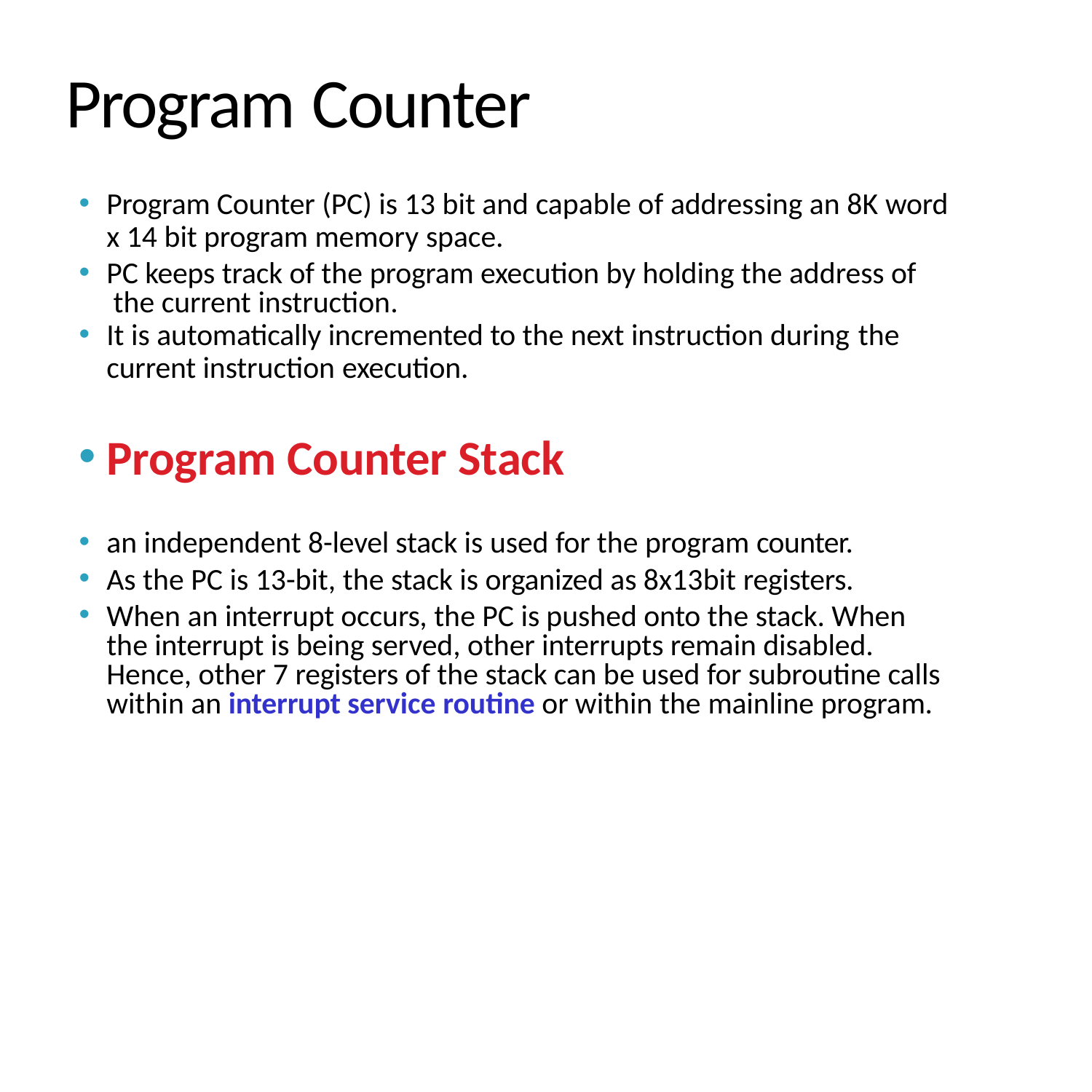

© Ahmad El-Banna
# Program Counter
Program Counter (PC) is 13 bit and capable of addressing an 8K word
x 14 bit program memory space.
PC keeps track of the program execution by holding the address of  the current instruction.
It is automatically incremented to the next instruction during the
current instruction execution.
RTES, Lec#3 , Spring 2015
Program Counter Stack
an independent 8-level stack is used for the program counter.
As the PC is 13-bit, the stack is organized as 8x13bit registers.
When an interrupt occurs, the PC is pushed onto the stack. When  the interrupt is being served, other interrupts remain disabled.  Hence, other 7 registers of the stack can be used for subroutine calls  within an interrupt service routine or within the mainline program.

25